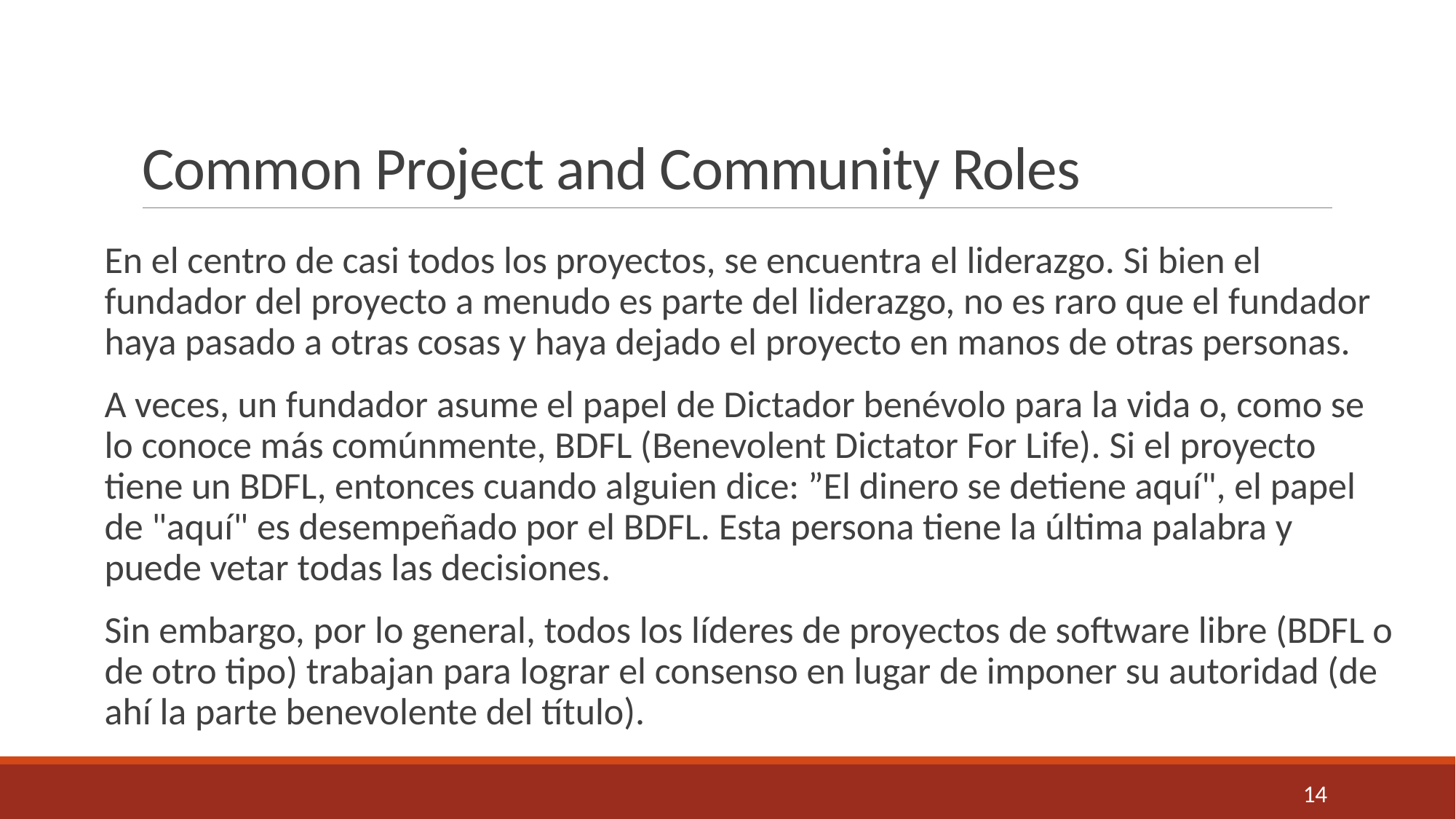

# Common Project and Community Roles
En el centro de casi todos los proyectos, se encuentra el liderazgo. Si bien el fundador del proyecto a menudo es parte del liderazgo, no es raro que el fundador haya pasado a otras cosas y haya dejado el proyecto en manos de otras personas.
A veces, un fundador asume el papel de Dictador benévolo para la vida o, como se lo conoce más comúnmente, BDFL (Benevolent Dictator For Life). Si el proyecto tiene un BDFL, entonces cuando alguien dice: ”El dinero se detiene aquí", el papel de "aquí" es desempeñado por el BDFL. Esta persona tiene la última palabra y puede vetar todas las decisiones.
Sin embargo, por lo general, todos los líderes de proyectos de software libre (BDFL o de otro tipo) trabajan para lograr el consenso en lugar de imponer su autoridad (de ahí la parte benevolente del título).
14